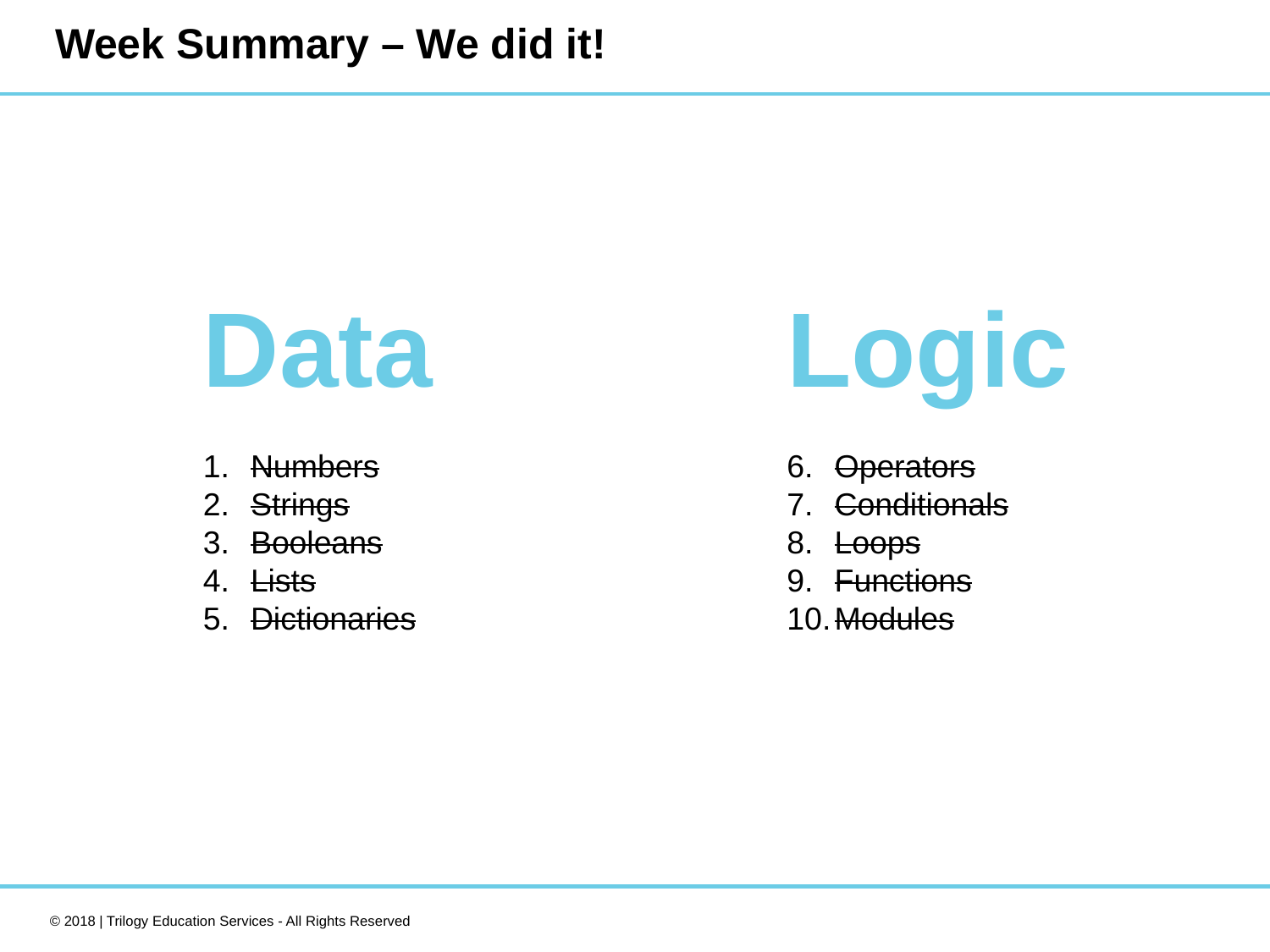

# Week Summary – We did it!
Data

Numbers
Strings
Booleans
Lists
Dictionaries
Logic

Operators
Conditionals
Loops
Functions
Modules